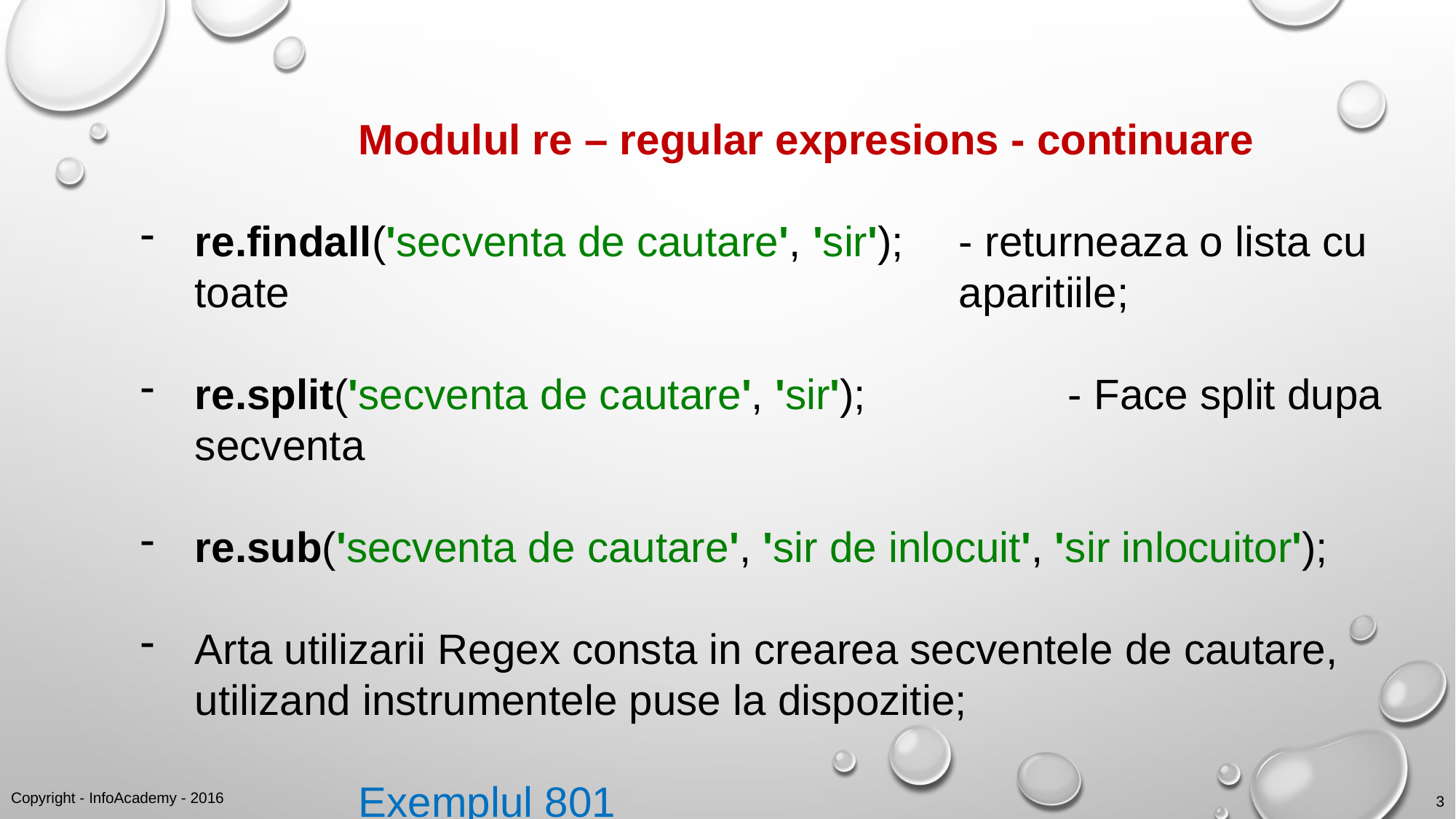

Modulul re – regular expresions - continuare

re.findall('secventa de cautare', 'sir');	- returneaza o lista cu toate 							aparitiile;

re.split('secventa de cautare', 'sir');		- Face split dupa secventa

re.sub('secventa de cautare', 'sir de inlocuit', 'sir inlocuitor');

Arta utilizarii Regex consta in crearea secventele de cautare, utilizand instrumentele puse la dispozitie;

	Exemplul 801
Copyright - InfoAcademy - 2016
3